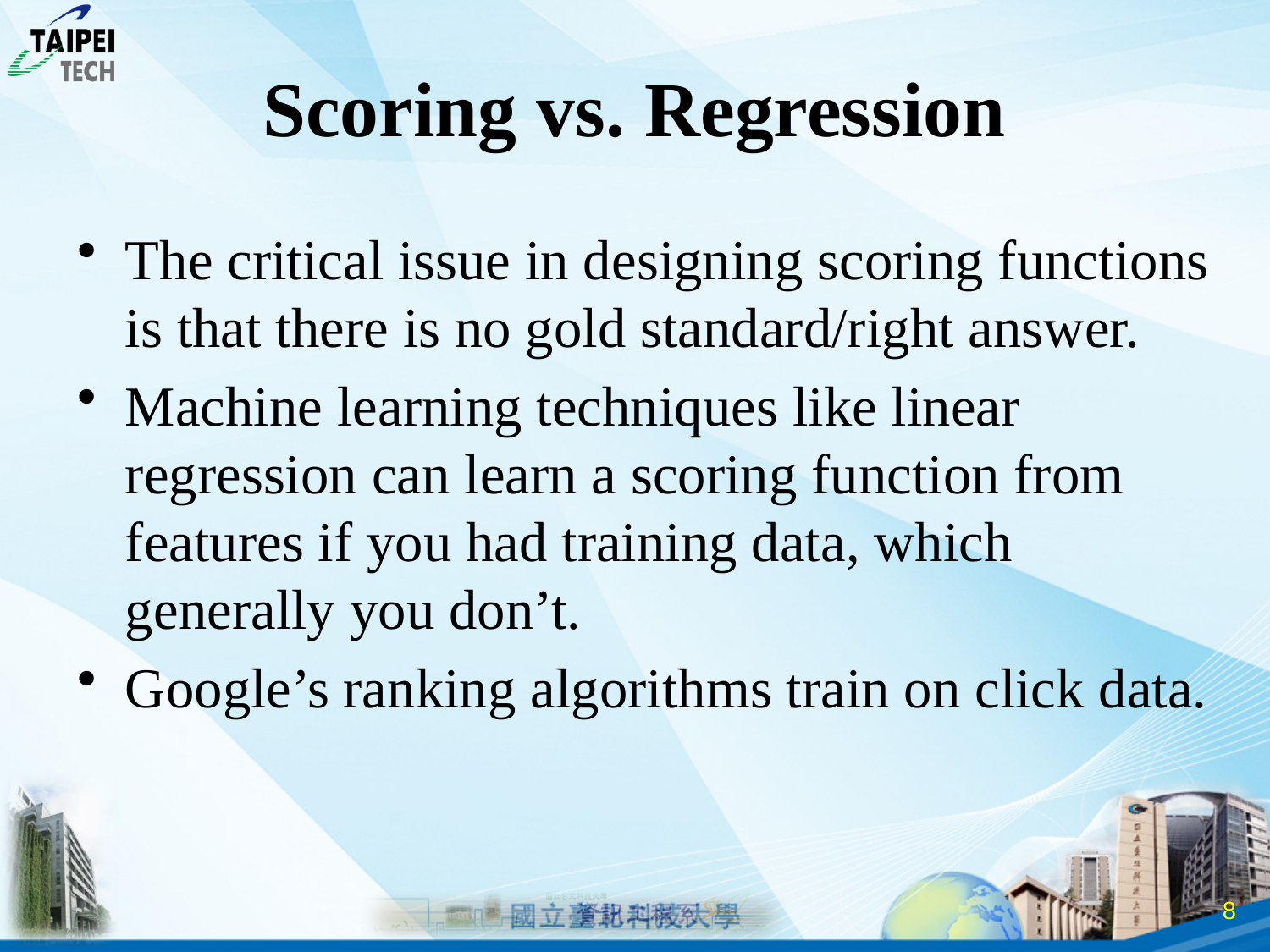

# Scoring vs. Regression
The critical issue in designing scoring functions is that there is no gold standard/right answer.
Machine learning techniques like linear regression can learn a scoring function from features if you had training data, which generally you don’t.
Google’s ranking algorithms train on click data.

8